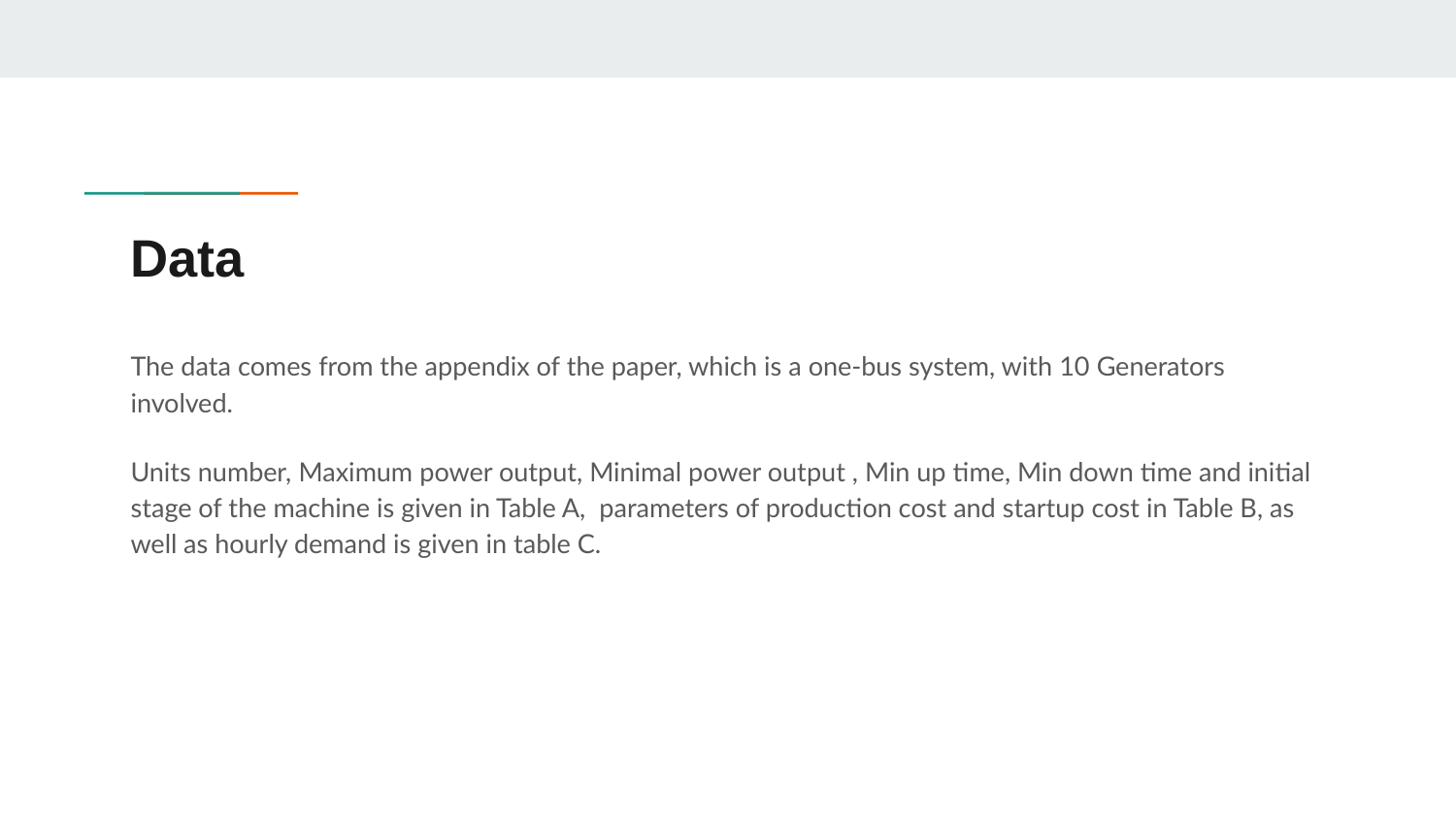

# Data
The data comes from the appendix of the paper, which is a one-bus system, with 10 Generators involved.
Units number, Maximum power output, Minimal power output , Min up time, Min down time and initial stage of the machine is given in Table A,  parameters of production cost and startup cost in Table B, as well as hourly demand is given in table C.